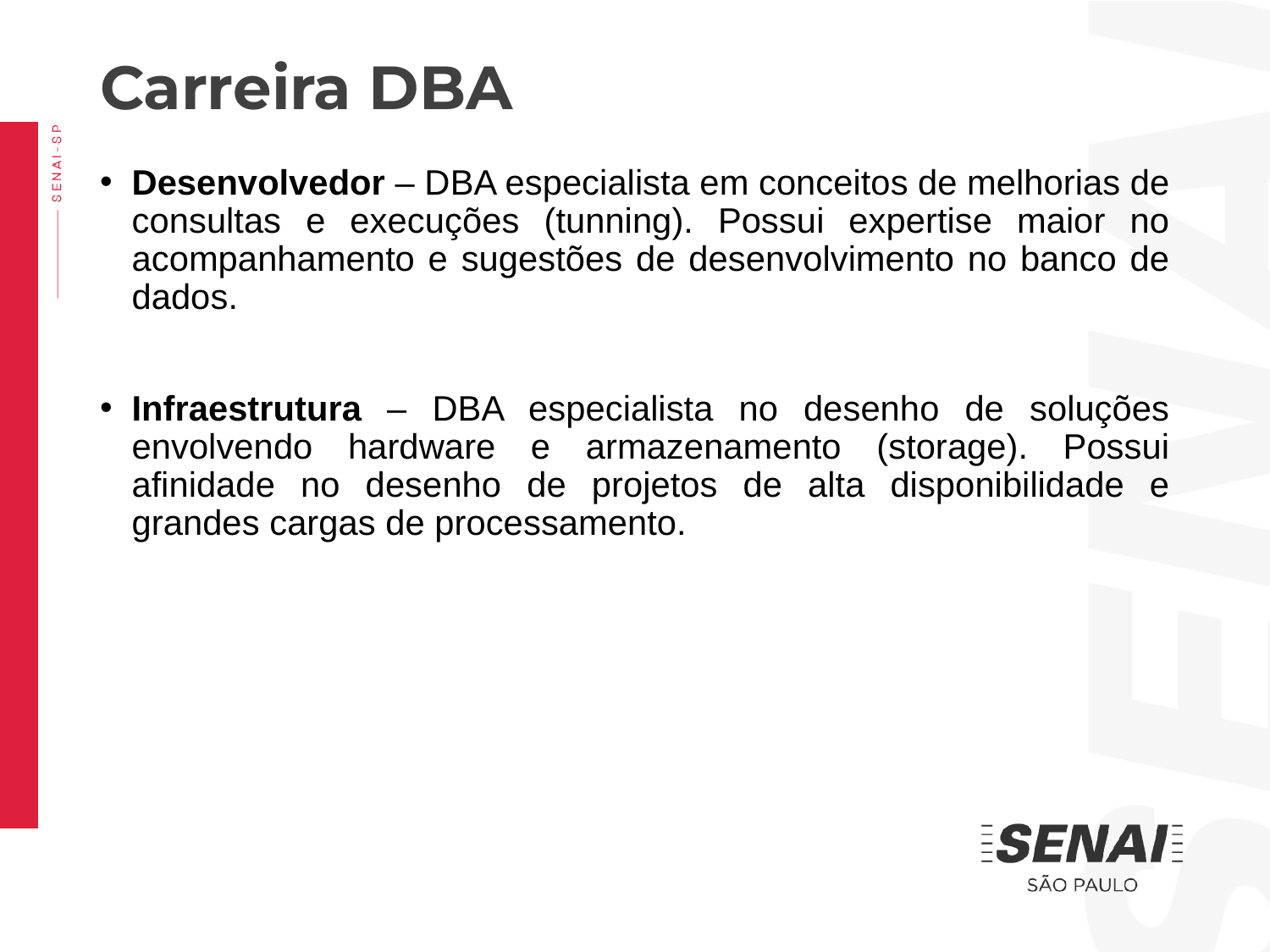

Carreira DBA

Desenvolvedor – DBA especialista em conceitos de melhorias de consultas e execuções (tunning). Possui expertise maior no acompanhamento e sugestões de desenvolvimento no banco de dados.

Infraestrutura – DBA especialista no desenho de soluções envolvendo hardware e armazenamento (storage). Possui afinidade no desenho de projetos de alta disponibilidade e grandes cargas de processamento.